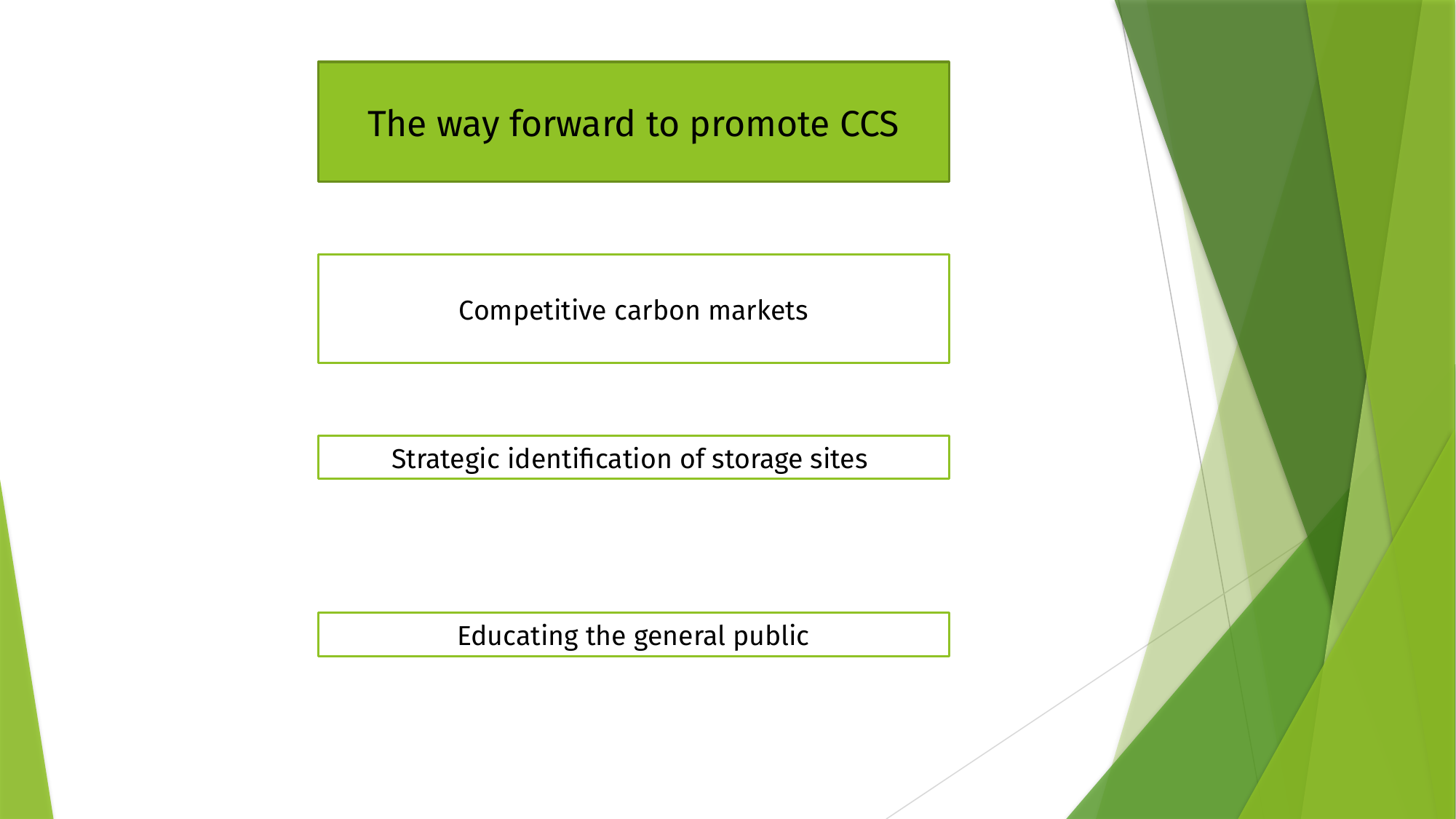

The way forward to promote CCS

Competitive carbon markets

Strategic identification of storage sites
Educating the general public